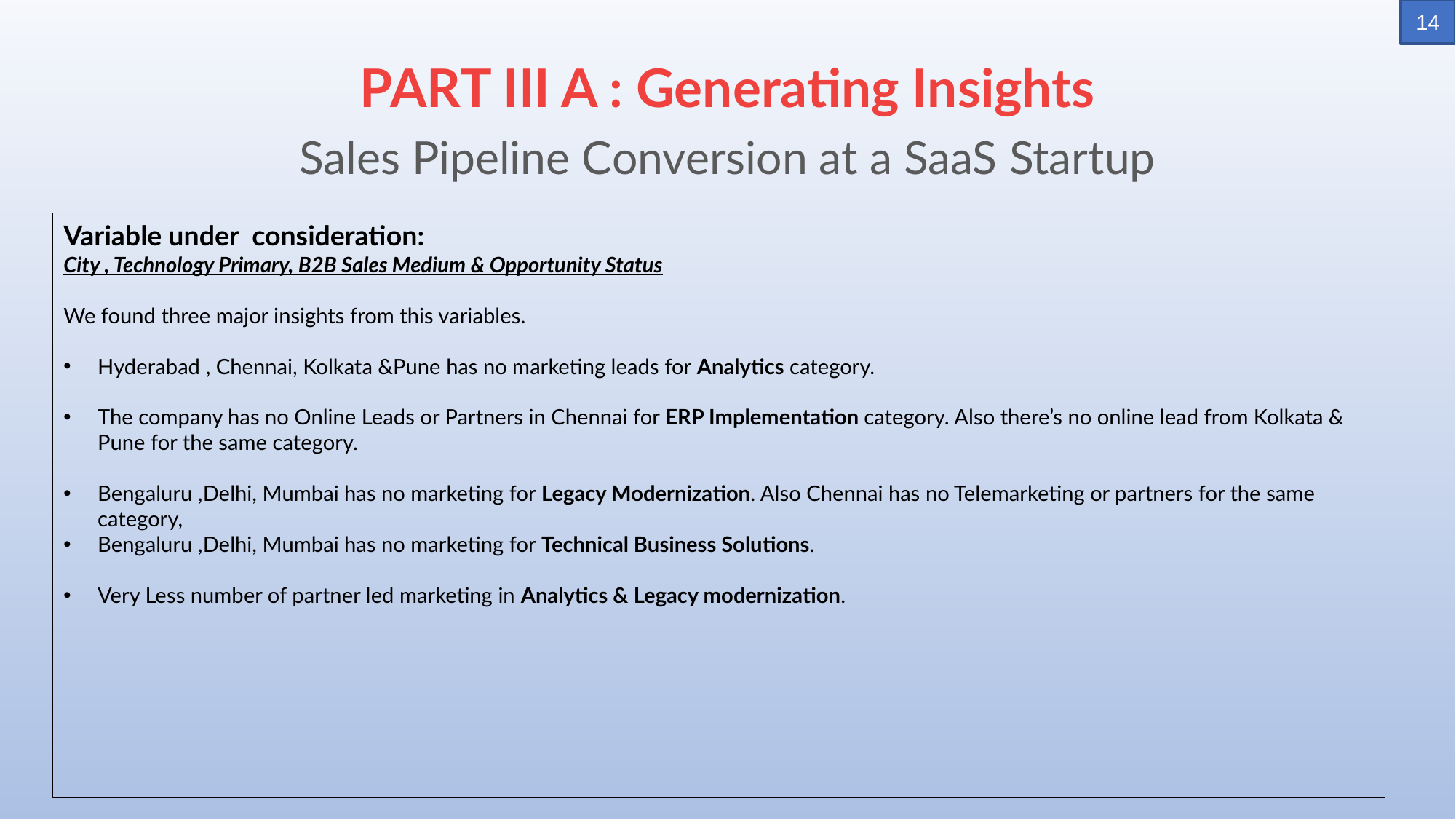

14
# PART III A : Generating Insights Sales Pipeline Conversion at a SaaS Startup
Variable under  consideration:
City , Technology Primary, B2B Sales Medium & Opportunity Status

We found three major insights from this variables.

Hyderabad , Chennai, Kolkata &Pune has no marketing leads for Analytics category.

The company has no Online Leads or Partners in Chennai for ERP Implementation category. Also there’s no online lead from Kolkata & Pune for the same category.

Bengaluru ,Delhi, Mumbai has no marketing for Legacy Modernization. Also Chennai has no Telemarketing or partners for the same category,
Bengaluru ,Delhi, Mumbai has no marketing for Technical Business Solutions.

Very Less number of partner led marketing in Analytics & Legacy modernization.